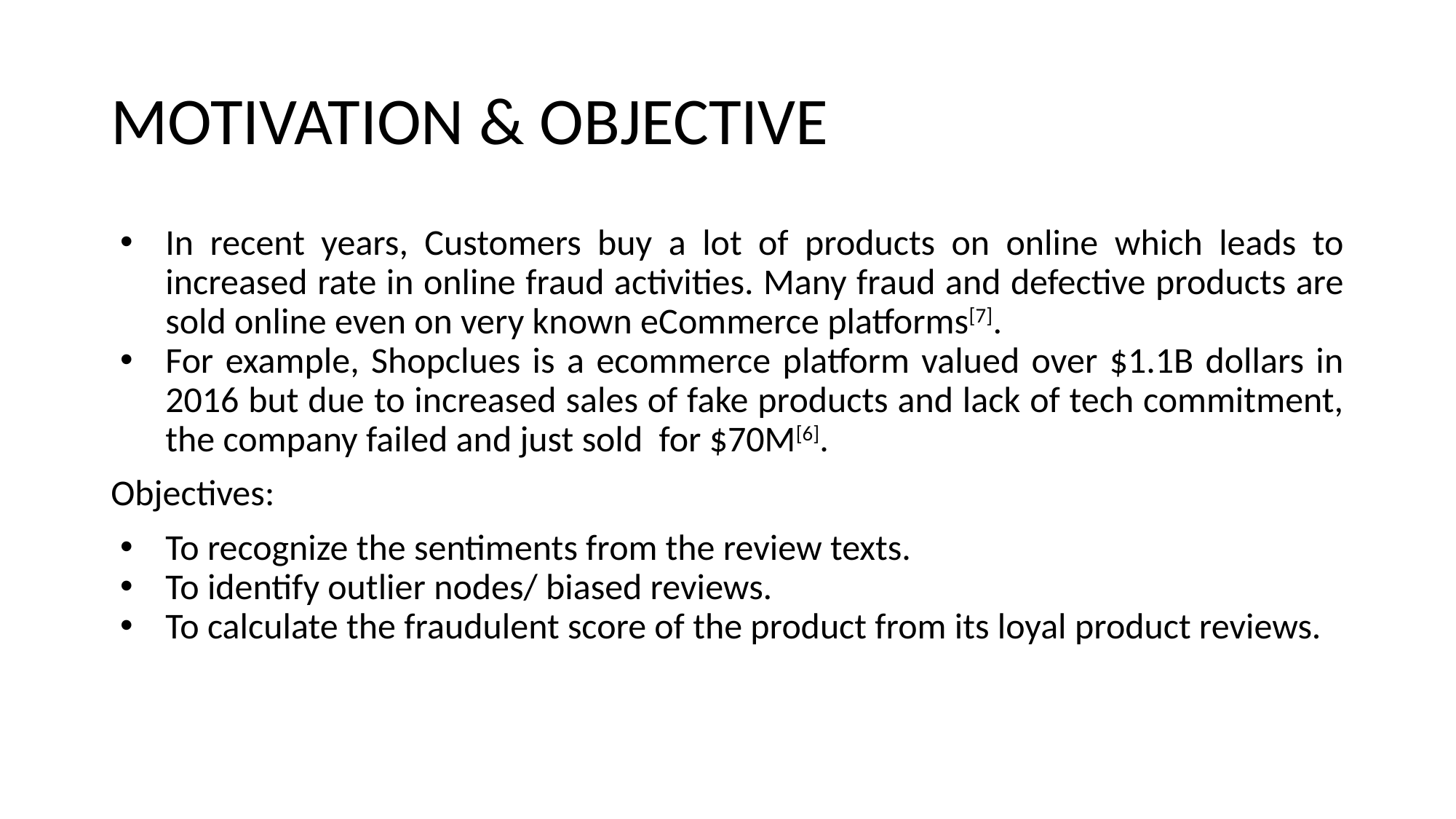

# MOTIVATION & OBJECTIVE
In recent years, Customers buy a lot of products on online which leads to increased rate in online fraud activities. Many fraud and defective products are sold online even on very known eCommerce platforms[7].
For example, Shopclues is a ecommerce platform valued over $1.1B dollars in 2016 but due to increased sales of fake products and lack of tech commitment, the company failed and just sold  for $70M[6].
Objectives:
To recognize the sentiments from the review texts.
To identify outlier nodes/ biased reviews.
To calculate the fraudulent score of the product from its loyal product reviews.